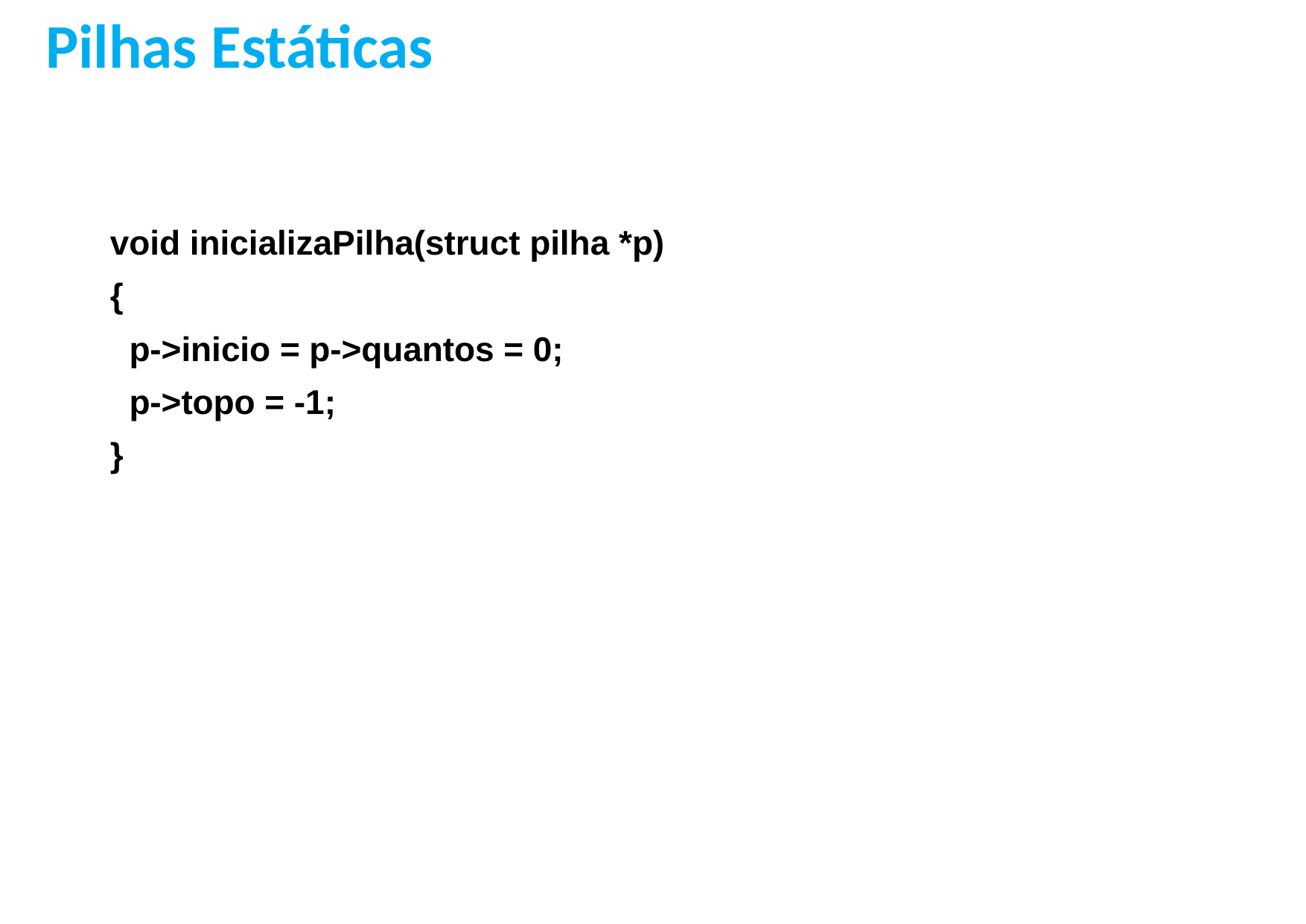

Pilhas Estáticas
void inicializaPilha(struct pilha *p)
{
  p->inicio = p->quantos = 0;
  p->topo = -1;
}